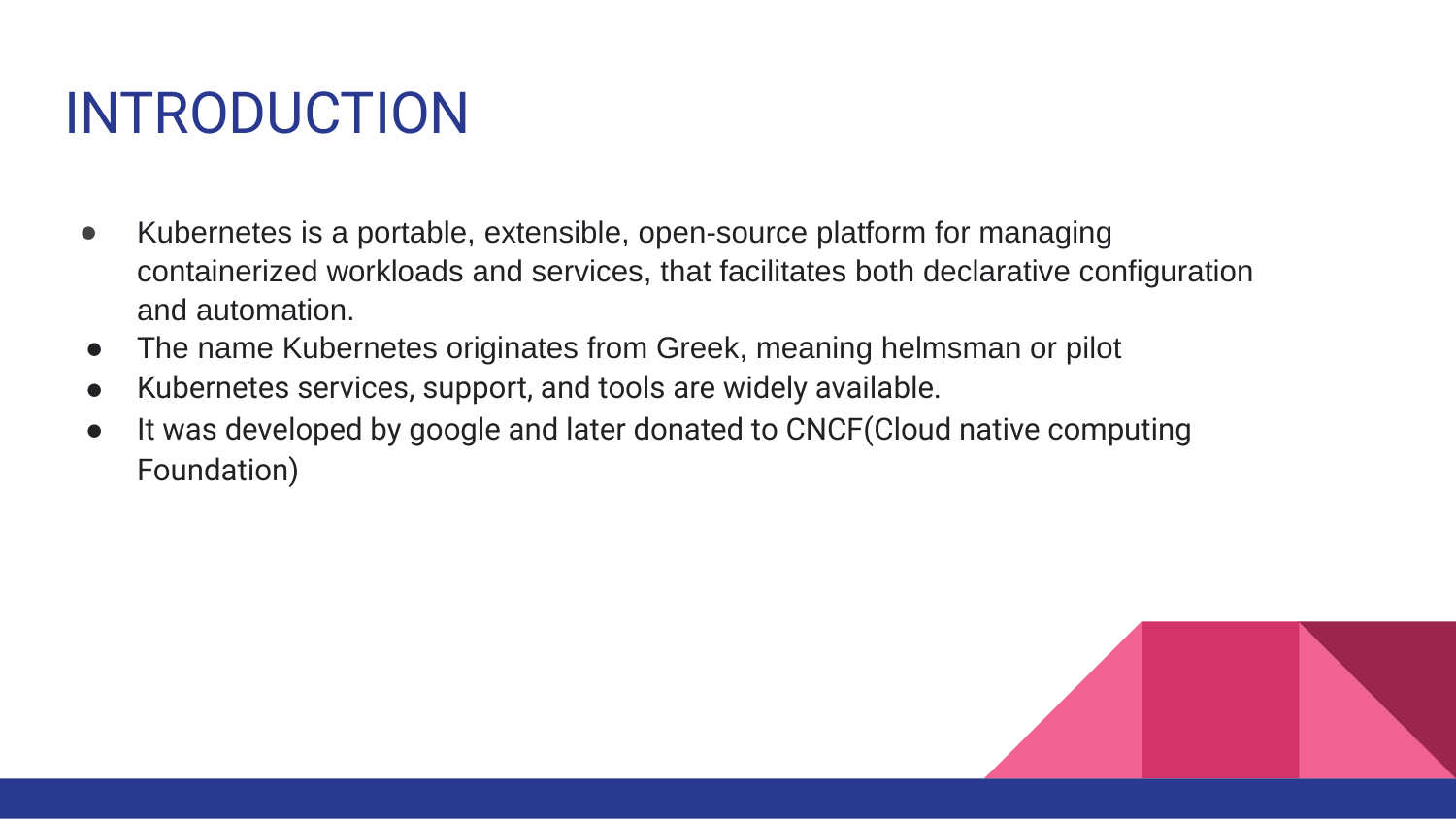

# INTRODUCTION
Kubernetes is a portable, extensible, open-source platform for managing containerized workloads and services, that facilitates both declarative configuration and automation.
The name Kubernetes originates from Greek, meaning helmsman or pilot
Kubernetes services, support, and tools are widely available.
It was developed by google and later donated to CNCF(Cloud native computing Foundation)